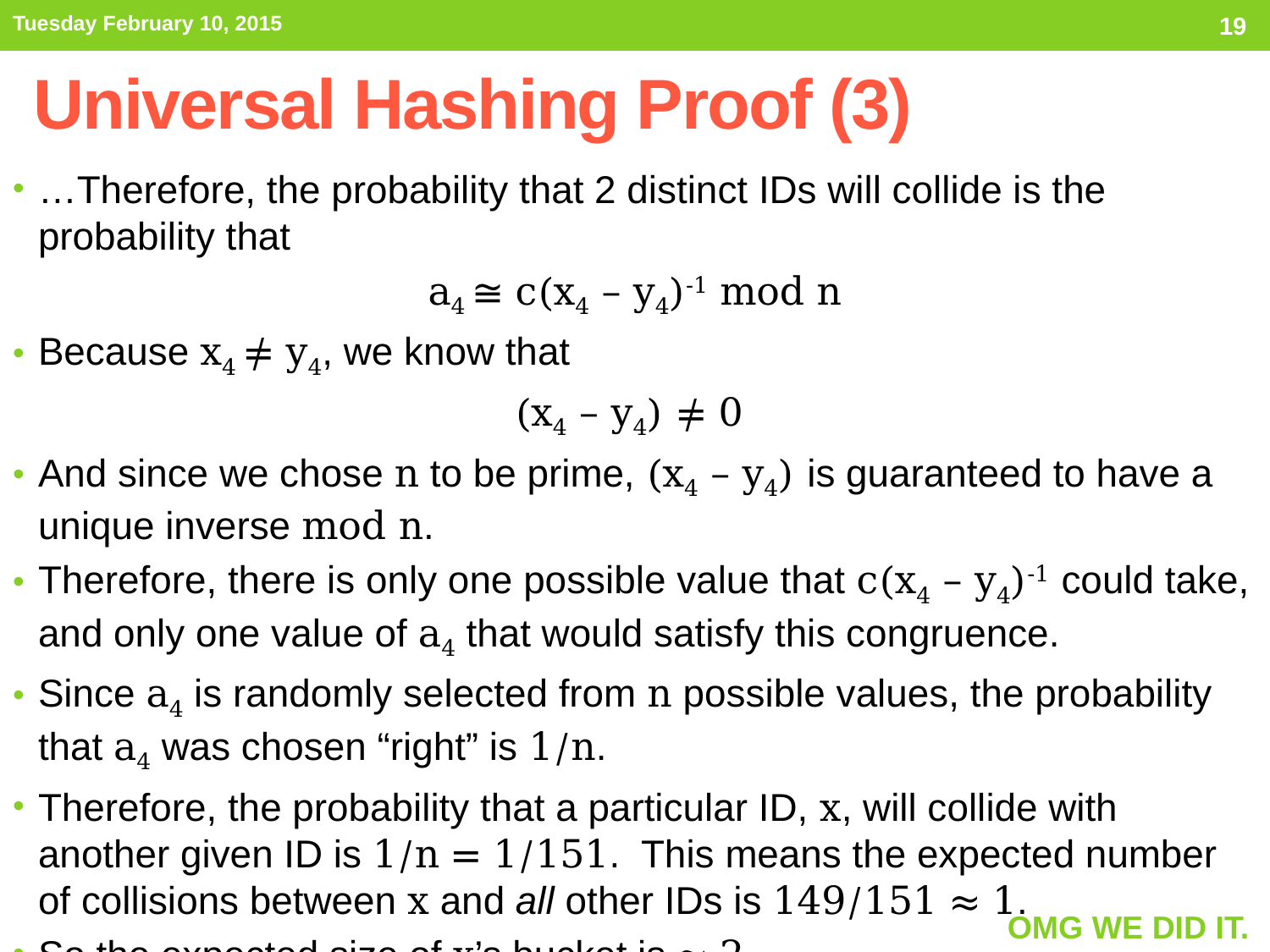

Tuesday February 10, 2015
19
# Universal Hashing Proof (3)
…Therefore, the probability that 2 distinct IDs will collide is the probability that
a4 ≅ c(x4 – y4)-1 mod n
Because x4 ≠ y4, we know that
(x4 – y4) ≠ 0
And since we chose n to be prime, (x4 – y4) is guaranteed to have a unique inverse mod n.
Therefore, there is only one possible value that c(x4 – y4)-1 could take, and only one value of a4 that would satisfy this congruence.
Since a4 is randomly selected from n possible values, the probability that a4 was chosen “right” is 1/n.
Therefore, the probability that a particular ID, x, will collide with another given ID is 1/n = 1/151.  This means the expected number of collisions between x and all other IDs is 149/151 ≈ 1.
So the expected size of x’s bucket is ≈ 2

OMG WE DID IT.